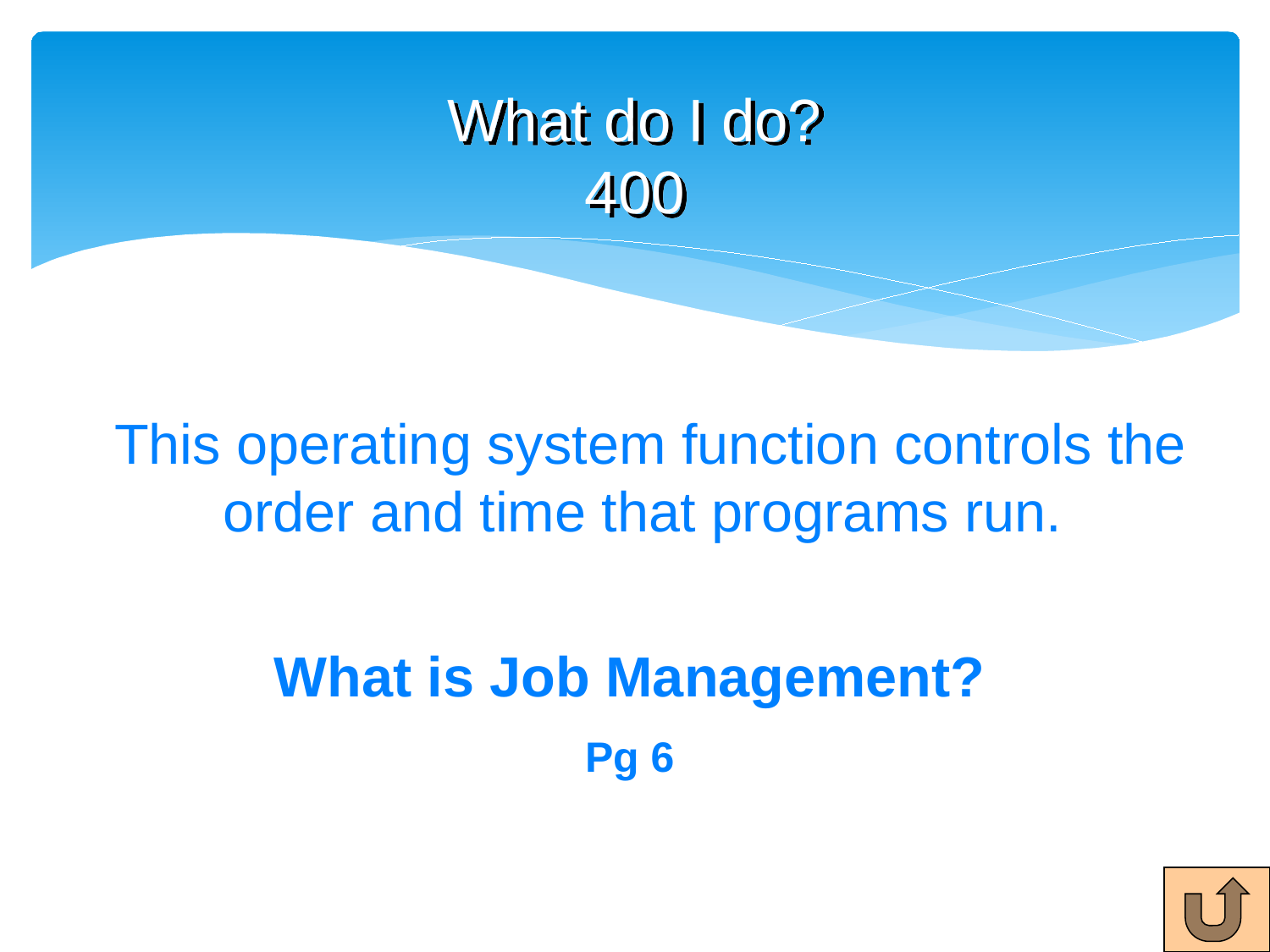

# What do I do? 400
This operating system function controls the order and time that programs run.
What is Job Management?
Pg 6